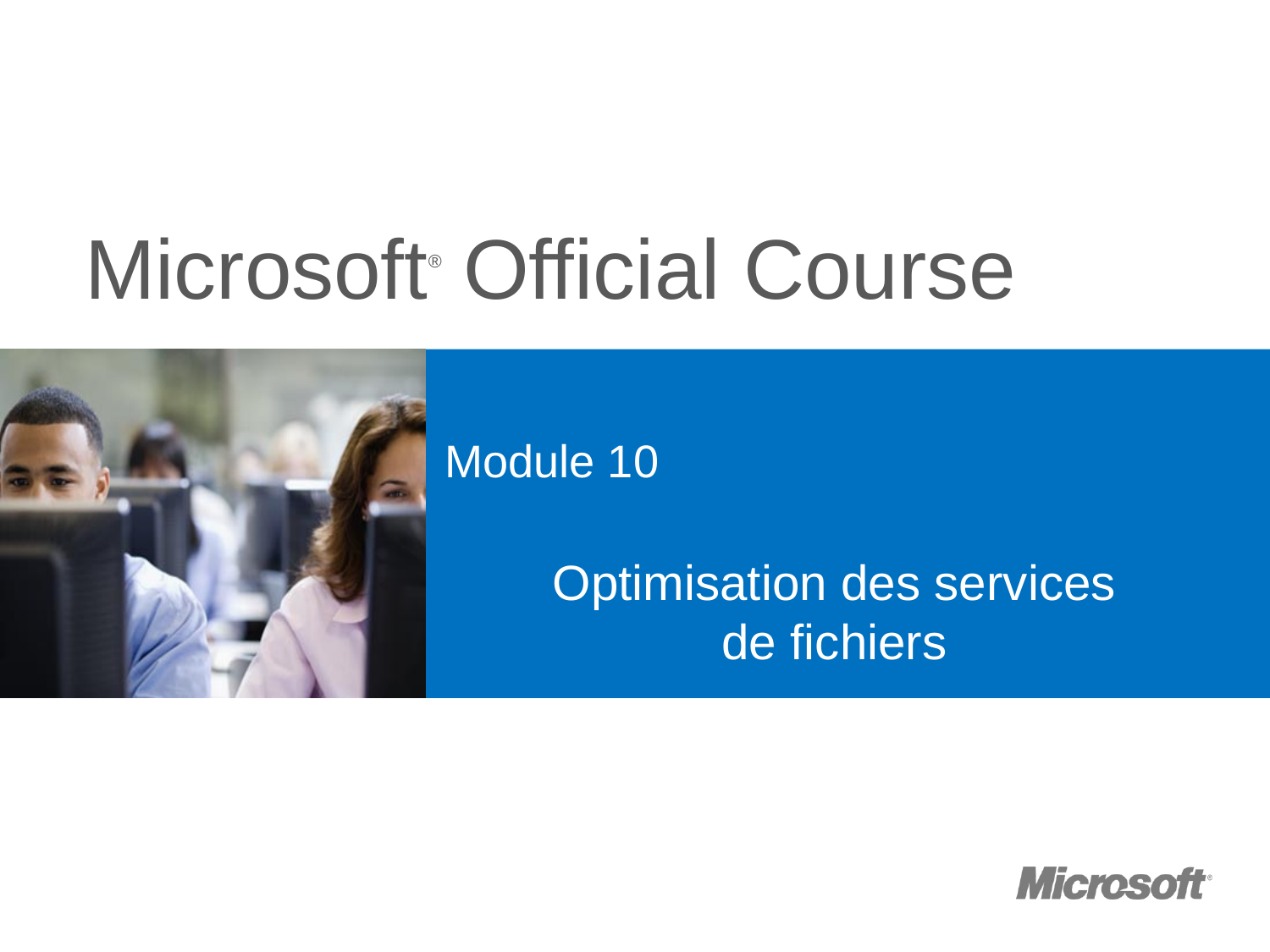

# Module 10
Optimisation des services de fichiers